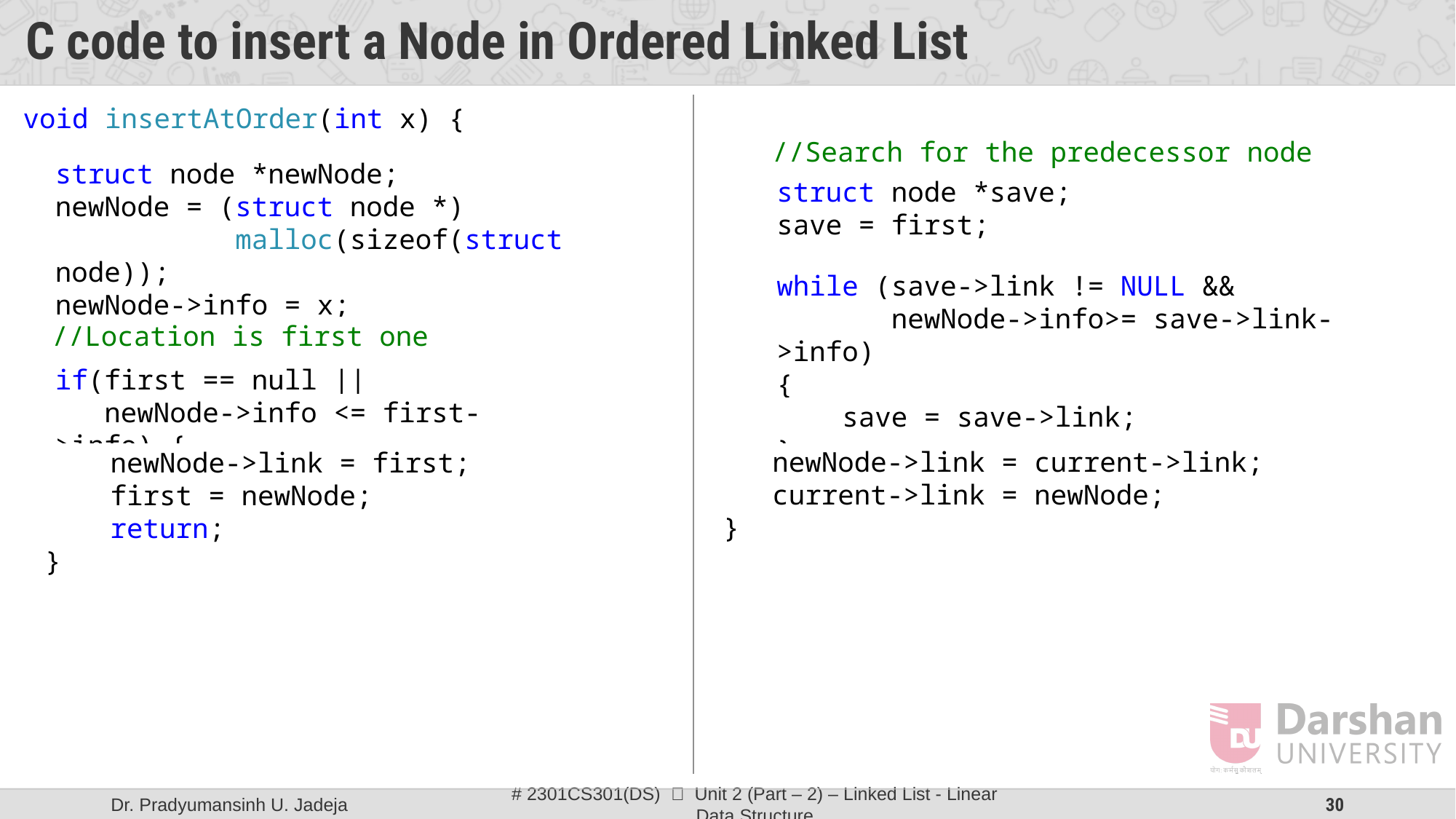

# C code to insert a Node in Ordered Linked List
void insertAtOrder(int x) {
//Search for the predecessor node
struct node *newNode;
newNode = (struct node *)
           malloc(sizeof(struct node));
newNode->info = x;
struct node *save;
save = first;
while (save->link != NULL &&
       newNode->info>= save->link->info)
{
    save = save->link;
}
//Location is first one
if(first == null ||
   newNode->info <= first->info) {
   newNode->link = current->link;
   current->link = newNode;
}
    newNode->link = first;
    first = newNode;
    return;
}